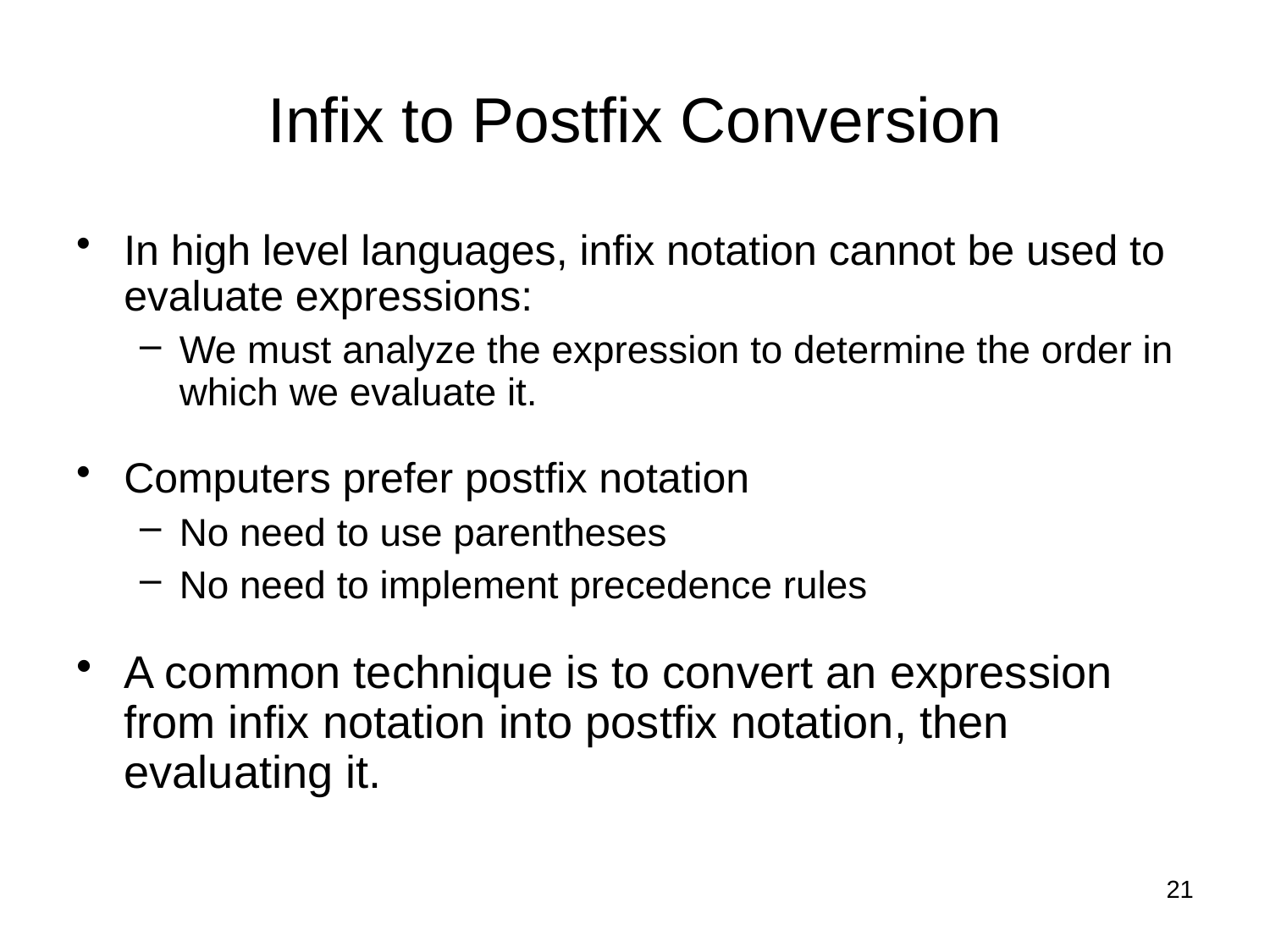

# Infix to Postfix Conversion
In high level languages, infix notation cannot be used to evaluate expressions:
We must analyze the expression to determine the order in which we evaluate it.
Computers prefer postfix notation
No need to use parentheses
No need to implement precedence rules
A common technique is to convert an expression from infix notation into postfix notation, then evaluating it.
21